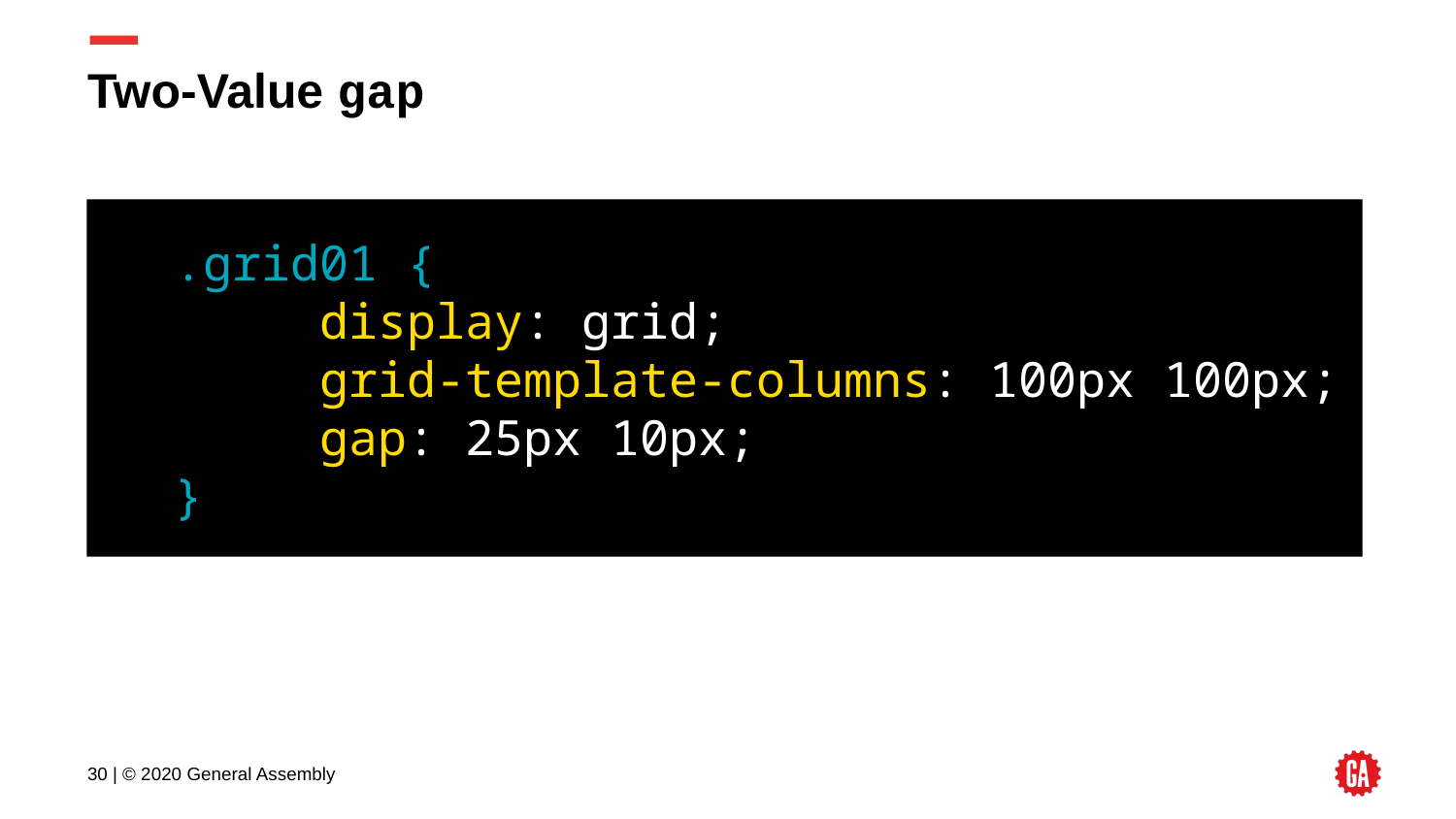

# Two-Value gap
.grid01 {
	display: grid;
	grid-template-columns: 100px 100px;
	gap: 25px 10px;
}
30 | © 2020 General Assembly